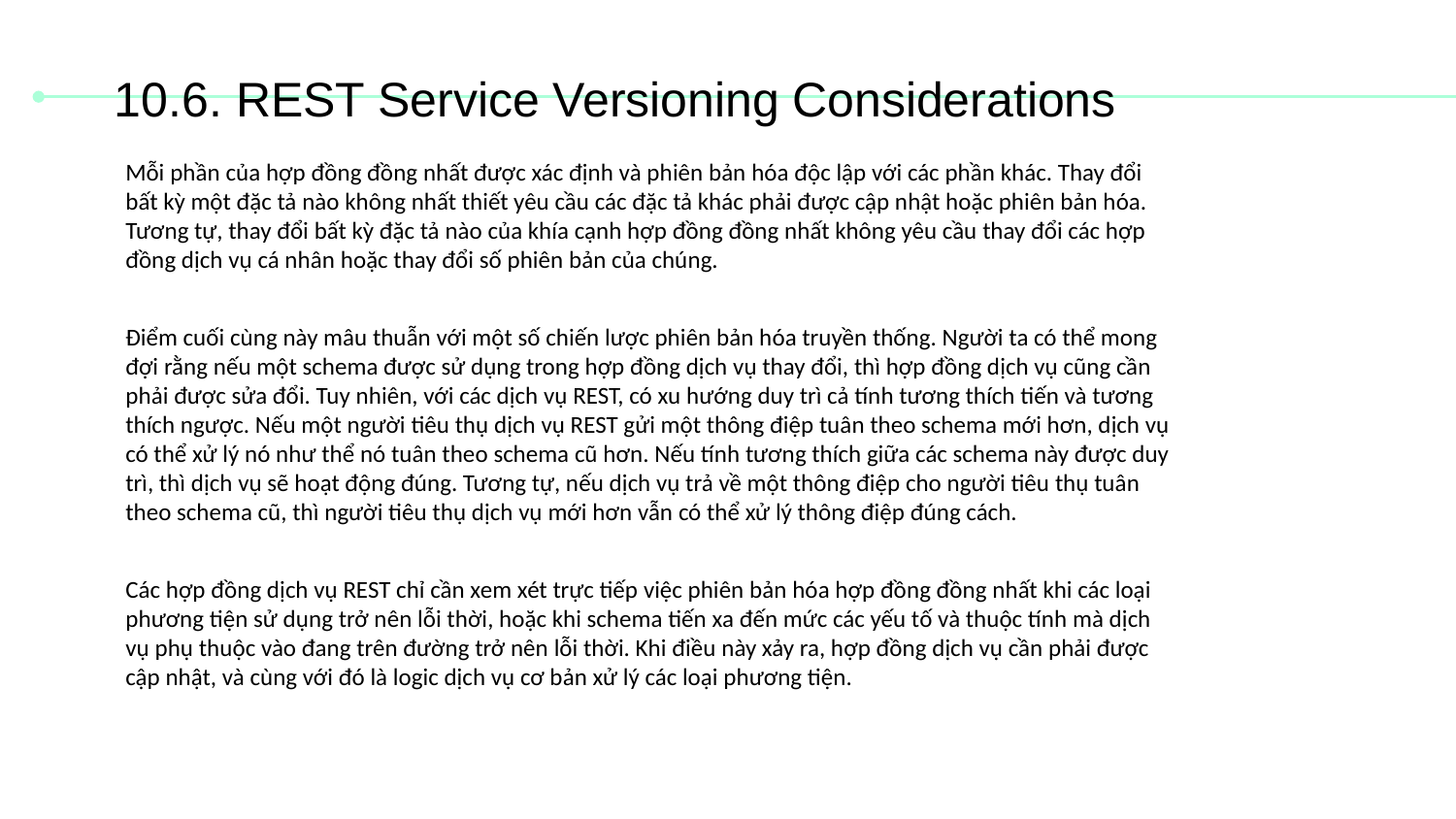

# 10.6. REST Service Versioning Considerations
Mỗi phần của hợp đồng đồng nhất được xác định và phiên bản hóa độc lập với các phần khác. Thay đổi bất kỳ một đặc tả nào không nhất thiết yêu cầu các đặc tả khác phải được cập nhật hoặc phiên bản hóa. Tương tự, thay đổi bất kỳ đặc tả nào của khía cạnh hợp đồng đồng nhất không yêu cầu thay đổi các hợp đồng dịch vụ cá nhân hoặc thay đổi số phiên bản của chúng.
Điểm cuối cùng này mâu thuẫn với một số chiến lược phiên bản hóa truyền thống. Người ta có thể mong đợi rằng nếu một schema được sử dụng trong hợp đồng dịch vụ thay đổi, thì hợp đồng dịch vụ cũng cần phải được sửa đổi. Tuy nhiên, với các dịch vụ REST, có xu hướng duy trì cả tính tương thích tiến và tương thích ngược. Nếu một người tiêu thụ dịch vụ REST gửi một thông điệp tuân theo schema mới hơn, dịch vụ có thể xử lý nó như thể nó tuân theo schema cũ hơn. Nếu tính tương thích giữa các schema này được duy trì, thì dịch vụ sẽ hoạt động đúng. Tương tự, nếu dịch vụ trả về một thông điệp cho người tiêu thụ tuân theo schema cũ, thì người tiêu thụ dịch vụ mới hơn vẫn có thể xử lý thông điệp đúng cách.
Các hợp đồng dịch vụ REST chỉ cần xem xét trực tiếp việc phiên bản hóa hợp đồng đồng nhất khi các loại phương tiện sử dụng trở nên lỗi thời, hoặc khi schema tiến xa đến mức các yếu tố và thuộc tính mà dịch vụ phụ thuộc vào đang trên đường trở nên lỗi thời. Khi điều này xảy ra, hợp đồng dịch vụ cần phải được cập nhật, và cùng với đó là logic dịch vụ cơ bản xử lý các loại phương tiện.